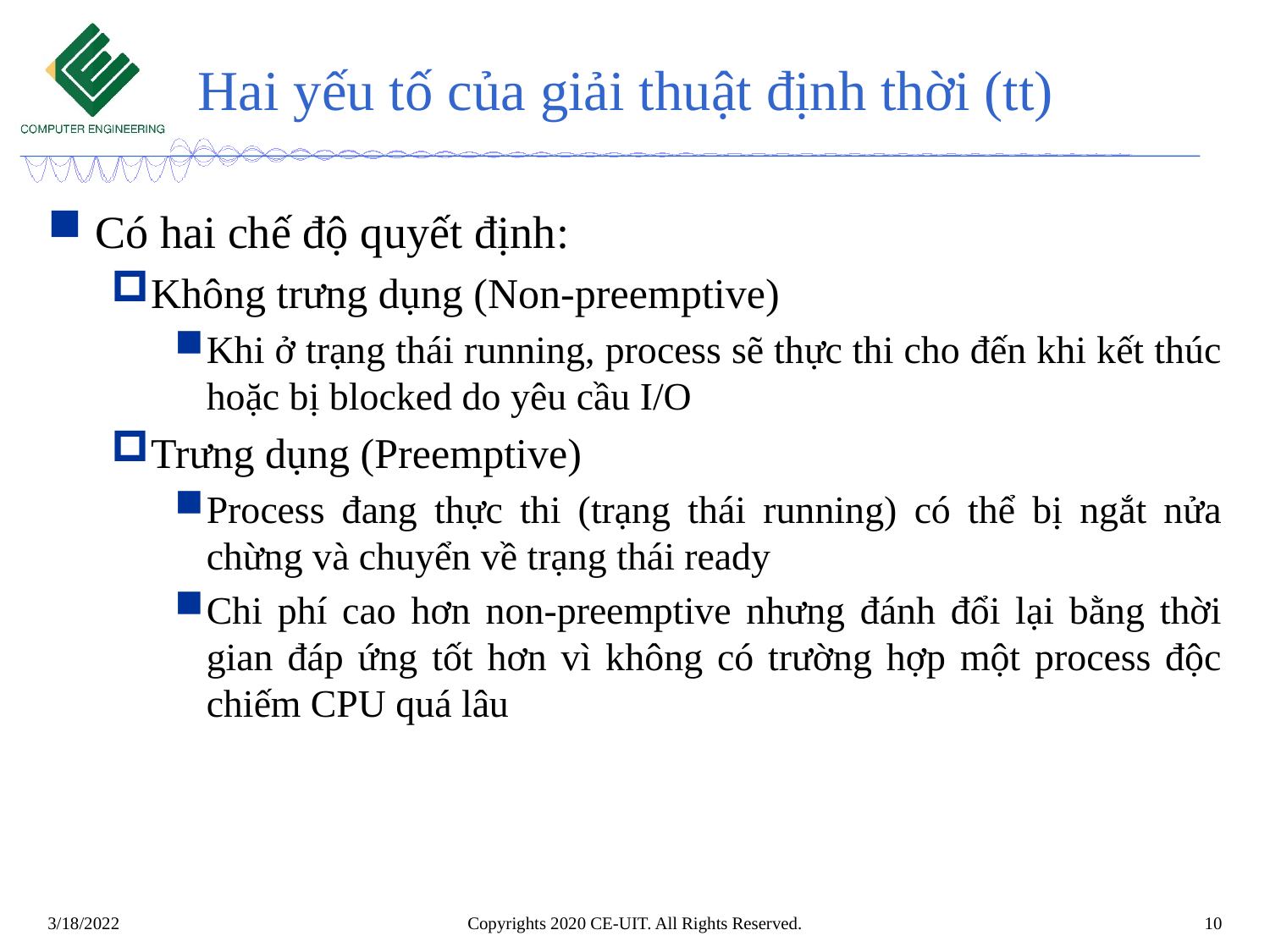

# Hai yếu tố của giải thuật định thời (tt)
Có hai chế độ quyết định:
Không trưng dụng (Non-preemptive)
Khi ở trạng thái running, process sẽ thực thi cho đến khi kết thúc hoặc bị blocked do yêu cầu I/O
Trưng dụng (Preemptive)
Process đang thực thi (trạng thái running) có thể bị ngắt nửa chừng và chuyển về trạng thái ready
Chi phí cao hơn non-preemptive nhưng đánh đổi lại bằng thời gian đáp ứng tốt hơn vì không có trường hợp một process độc chiếm CPU quá lâu
Copyrights 2020 CE-UIT. All Rights Reserved.
10
3/18/2022